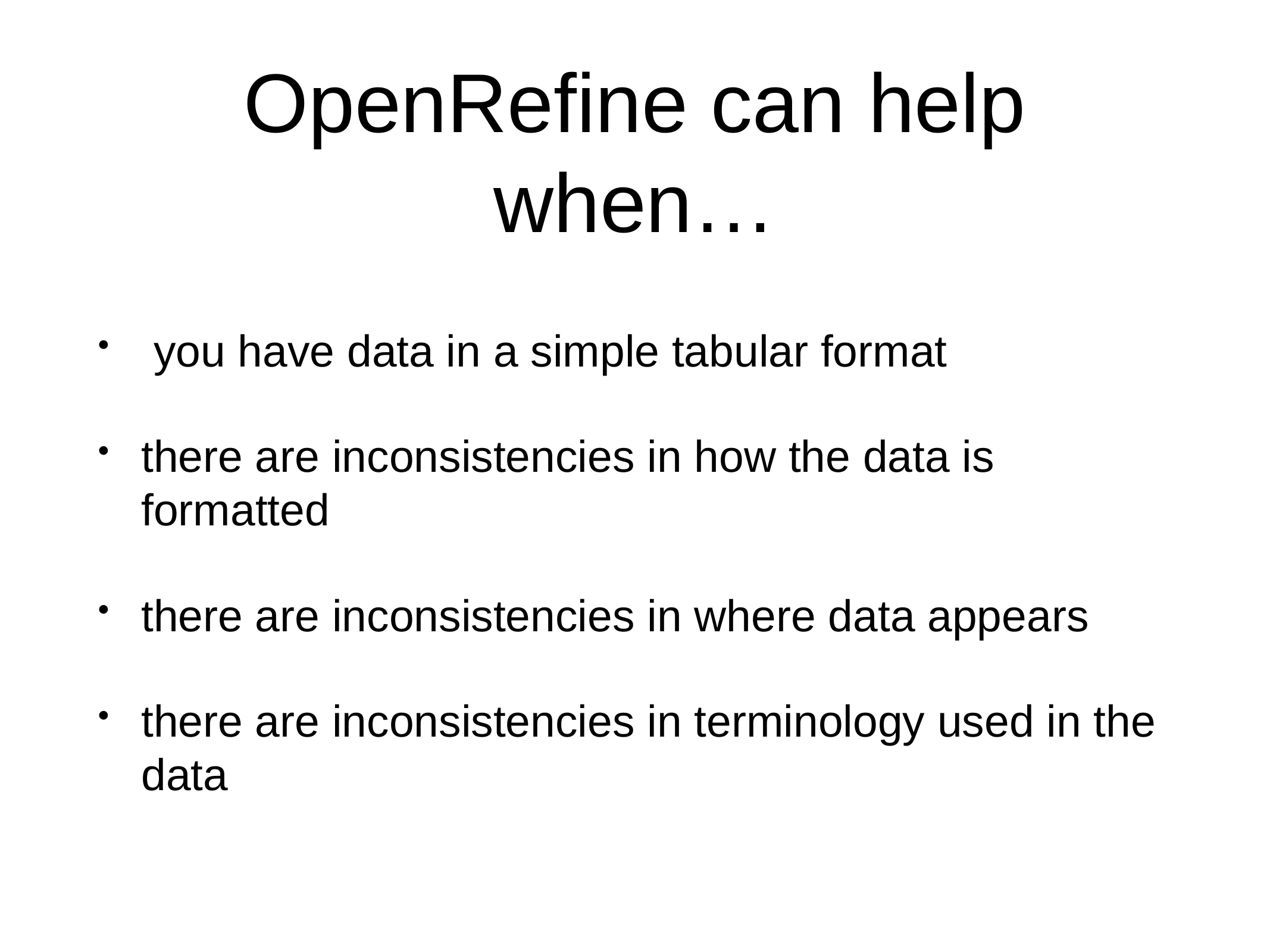

# OpenRefine can help when…
 you have data in a simple tabular format
there are inconsistencies in how the data is formatted
there are inconsistencies in where data appears
there are inconsistencies in terminology used in the data